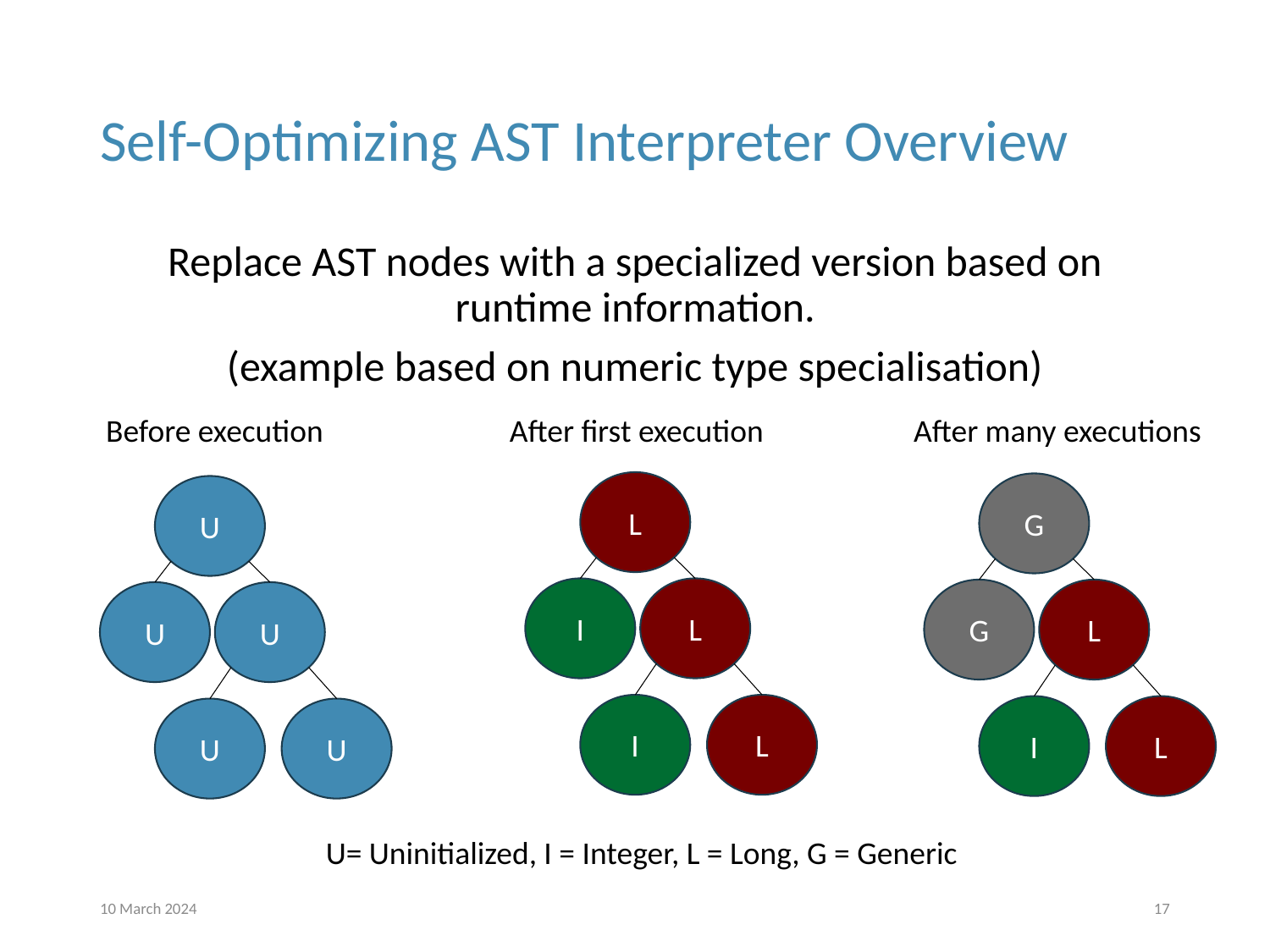

# Self-Optimizing AST Interpreter Overview
Replace AST nodes with a specialized version based on runtime information.
(example based on numeric type specialisation)

Before execution
After first execution
After many executions
L
G
U
I
L
G
L
U
U
I
L
I
L
U
U
U= Uninitialized, I = Integer, L = Long, G = Generic
10 March 2024
17